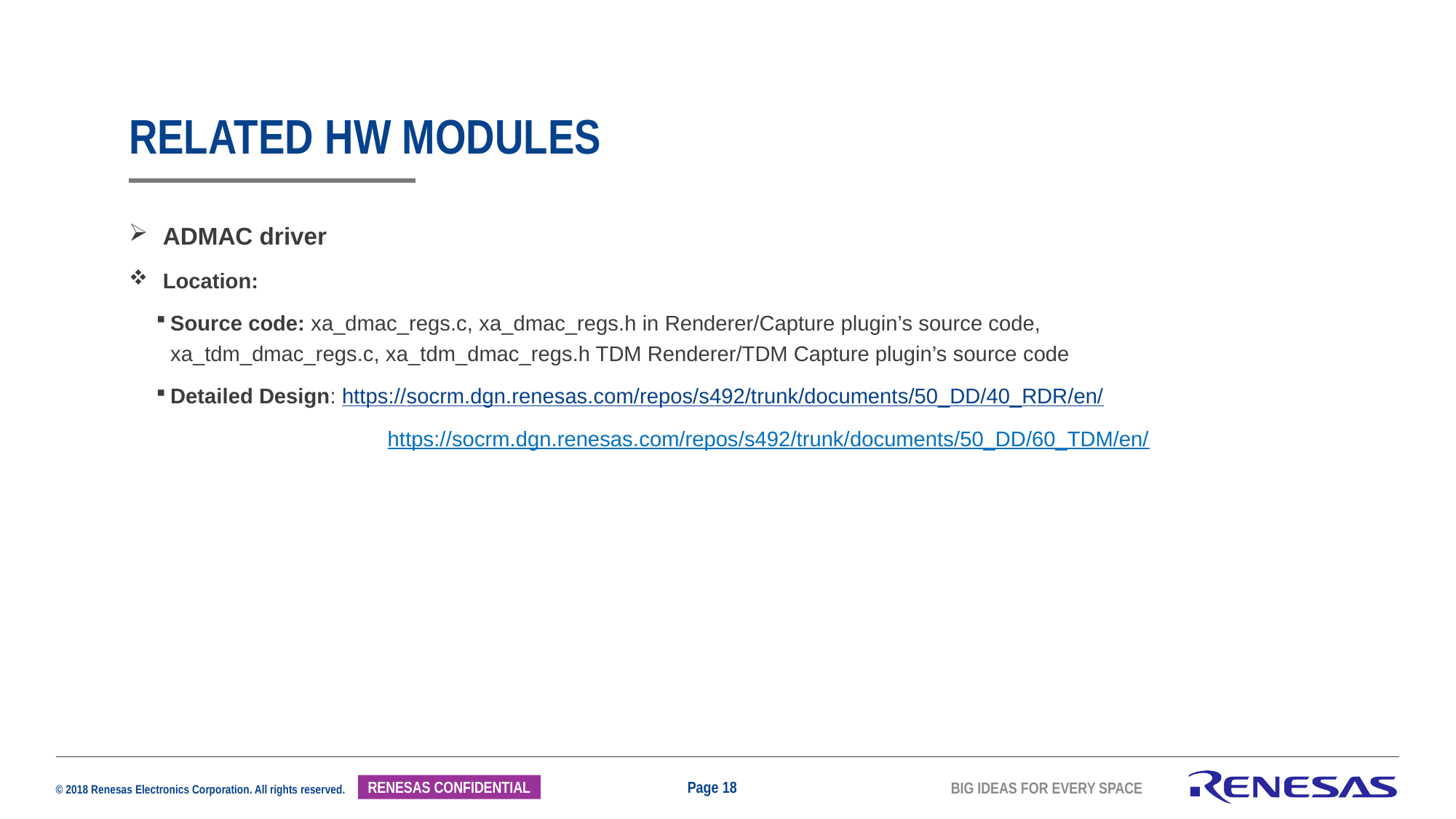

# Related HW modules
ADMAC driver
Location:
Source code: xa_dmac_regs.c, xa_dmac_regs.h in Renderer/Capture plugin’s source code, xa_tdm_dmac_regs.c, xa_tdm_dmac_regs.h TDM Renderer/TDM Capture plugin’s source code
Detailed Design: https://socrm.dgn.renesas.com/repos/s492/trunk/documents/50_DD/40_RDR/en/
		                  https://socrm.dgn.renesas.com/repos/s492/trunk/documents/50_DD/60_TDM/en/
Page 18